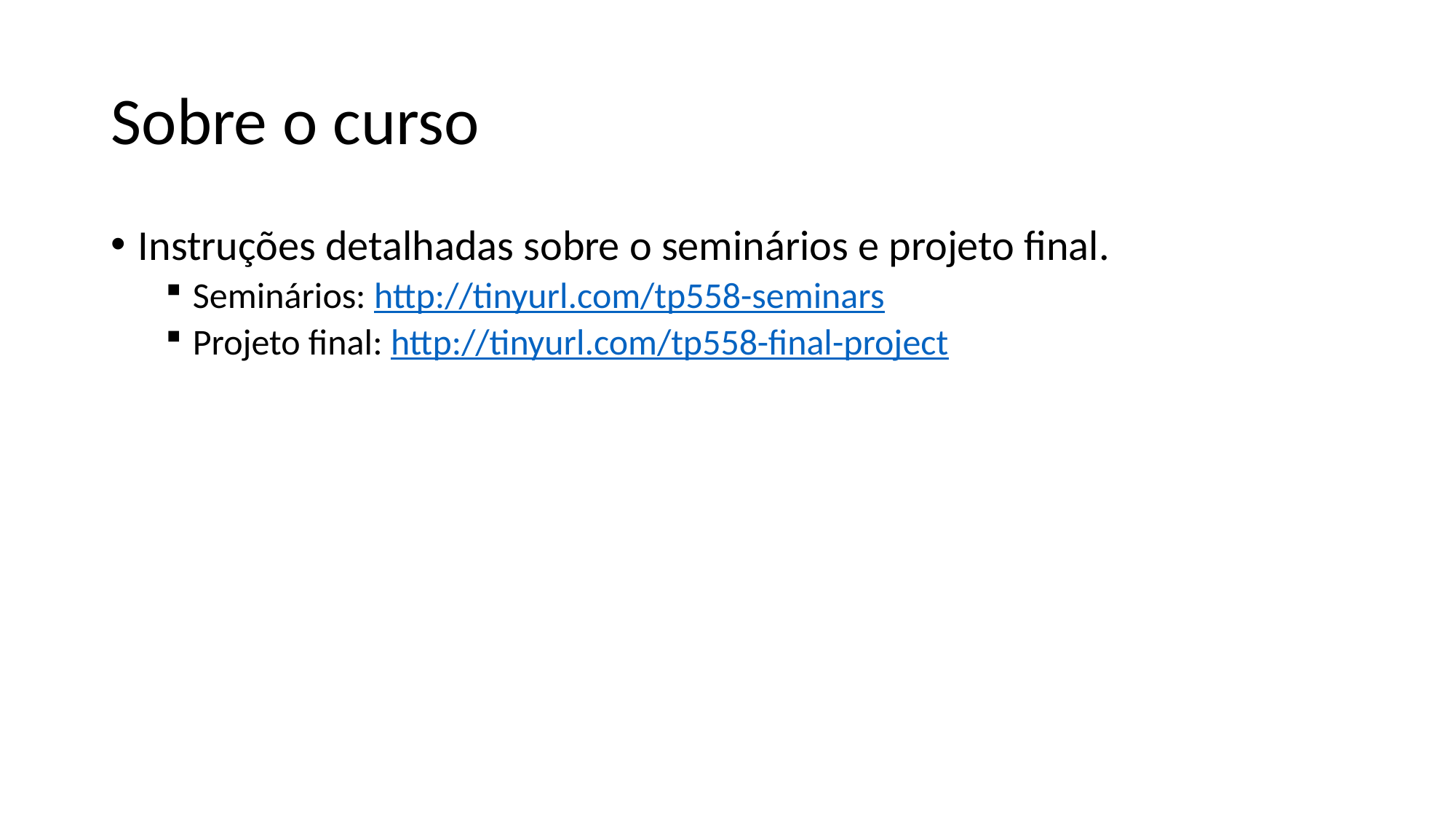

# Sobre o curso
Instruções detalhadas sobre o seminários e projeto final.
Seminários: http://tinyurl.com/tp558-seminars
Projeto final: http://tinyurl.com/tp558-final-project